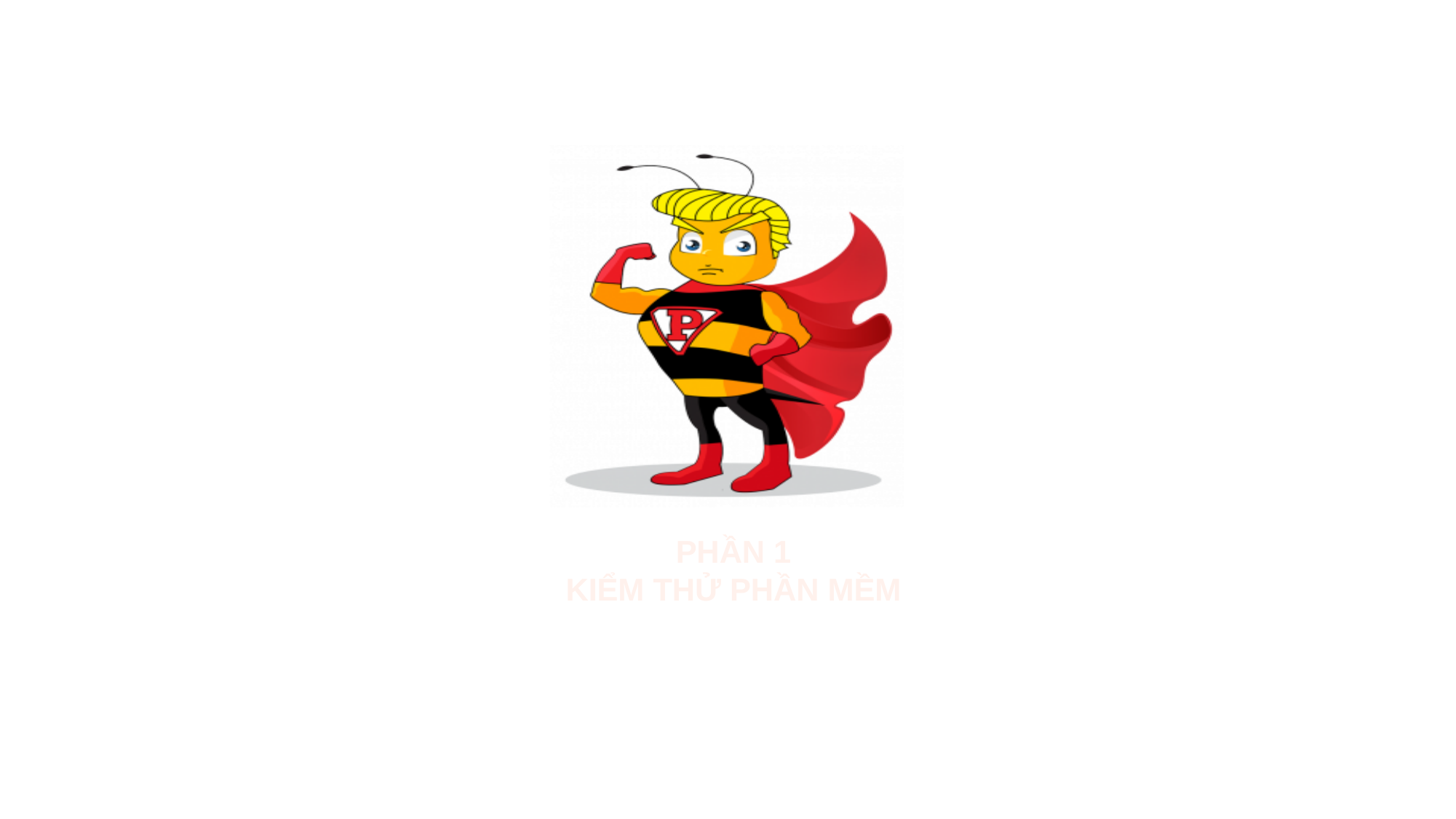

# Phần 1 Kiểm thử phần mềm